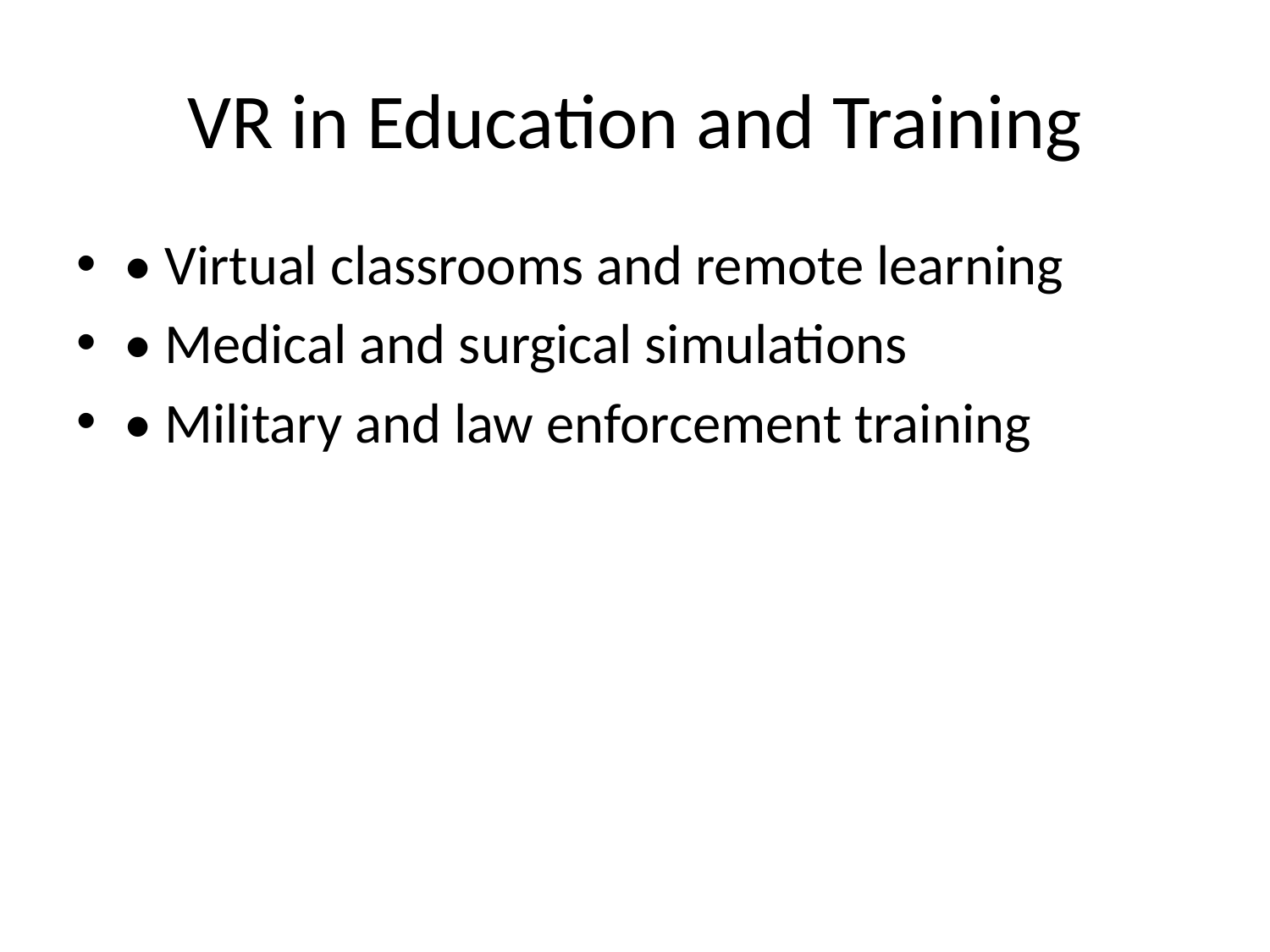

# VR in Education and Training
• Virtual classrooms and remote learning
• Medical and surgical simulations
• Military and law enforcement training